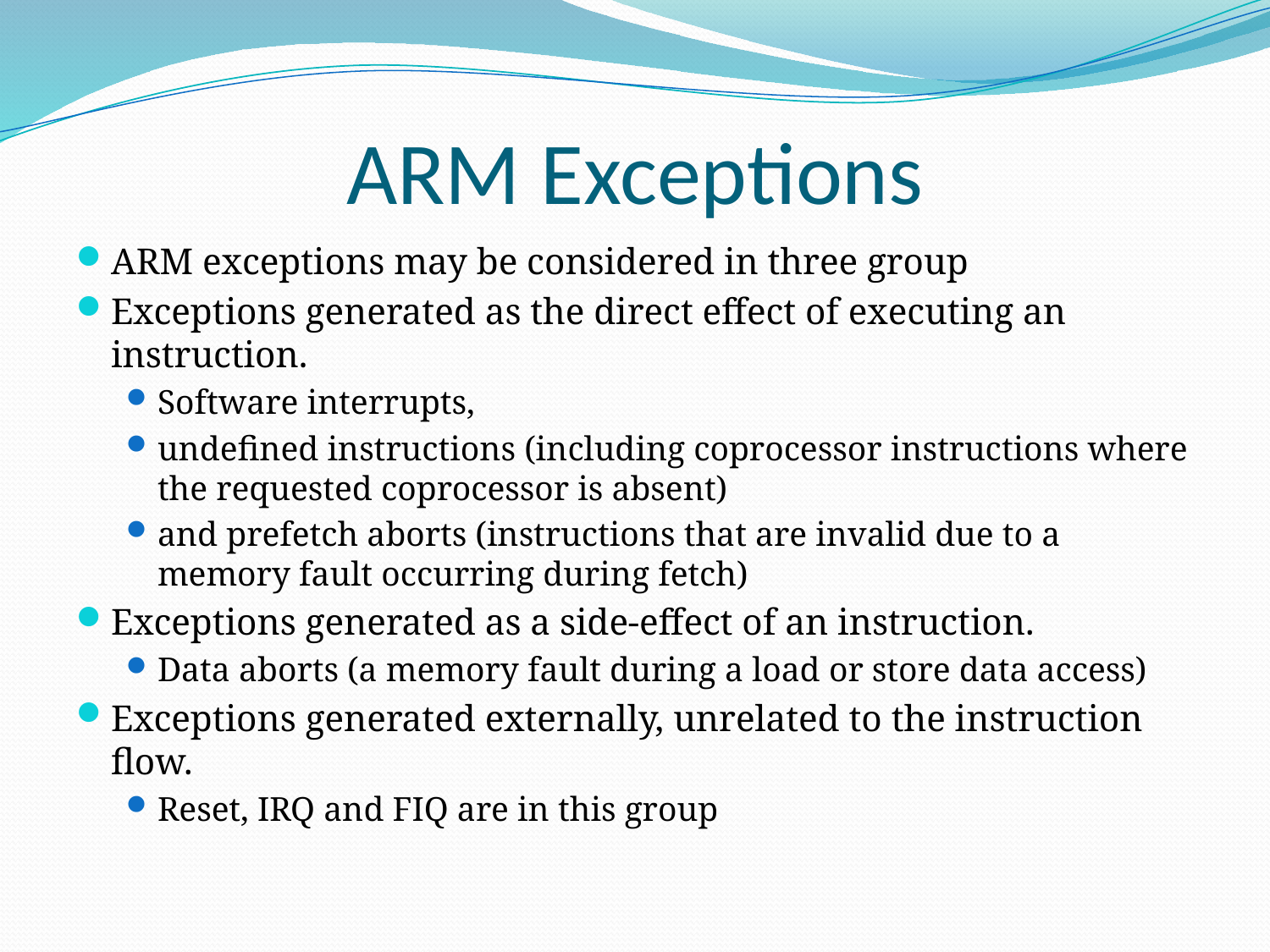

# ARM Exceptions
ARM exceptions may be considered in three group
Exceptions generated as the direct effect of executing an instruction.
Software interrupts,
undefined instructions (including coprocessor instructions where the requested coprocessor is absent)
and prefetch aborts (instructions that are invalid due to a memory fault occurring during fetch)
Exceptions generated as a side-effect of an instruction.
Data aborts (a memory fault during a load or store data access)
Exceptions generated externally, unrelated to the instruction flow.
Reset, IRQ and FIQ are in this group